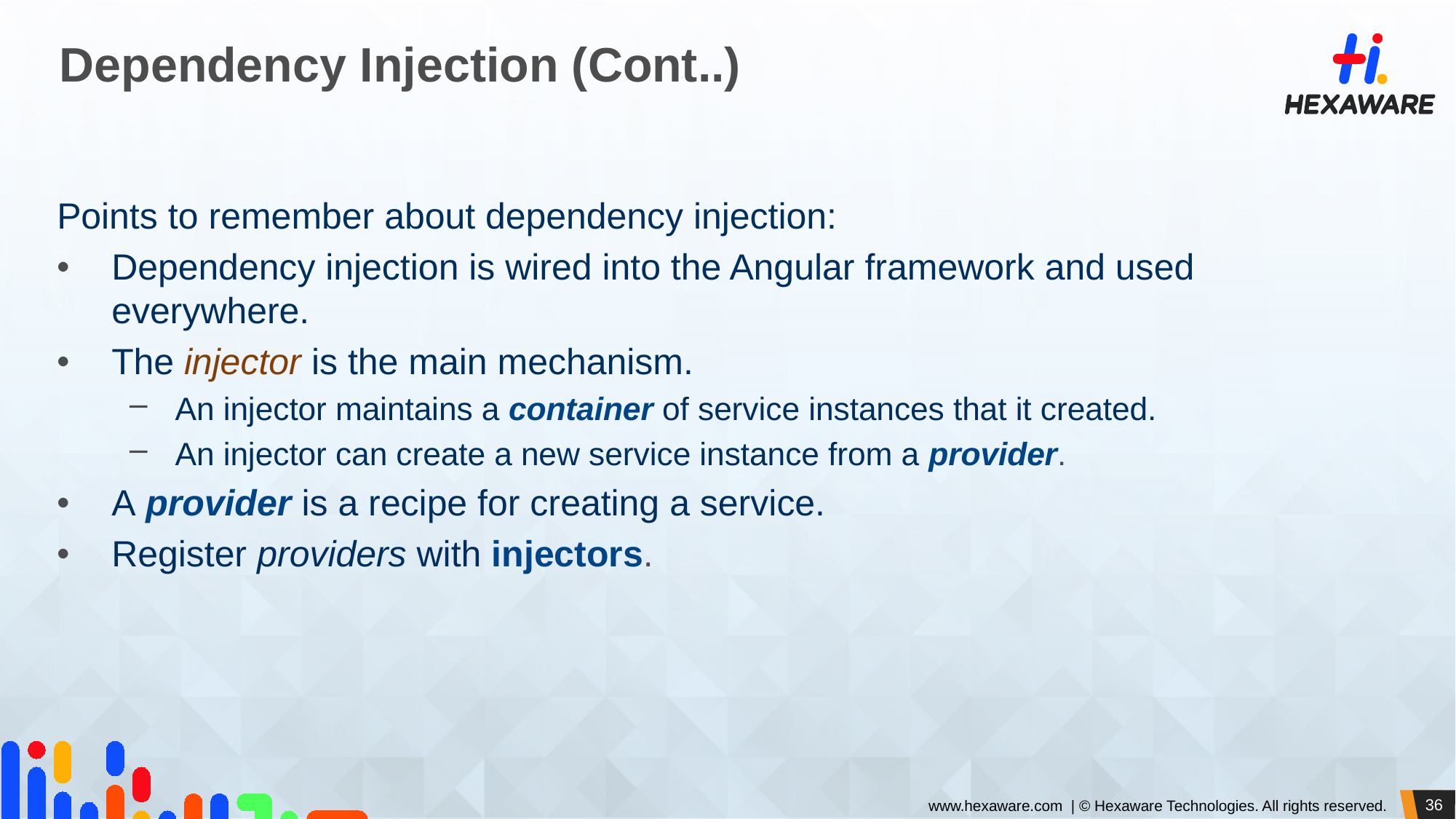

# Dependency Injection (Cont..)
Points to remember about dependency injection:
Dependency injection is wired into the Angular framework and used everywhere.
The injector is the main mechanism.
An injector maintains a container of service instances that it created.
An injector can create a new service instance from a provider.
A provider is a recipe for creating a service.
Register providers with injectors.